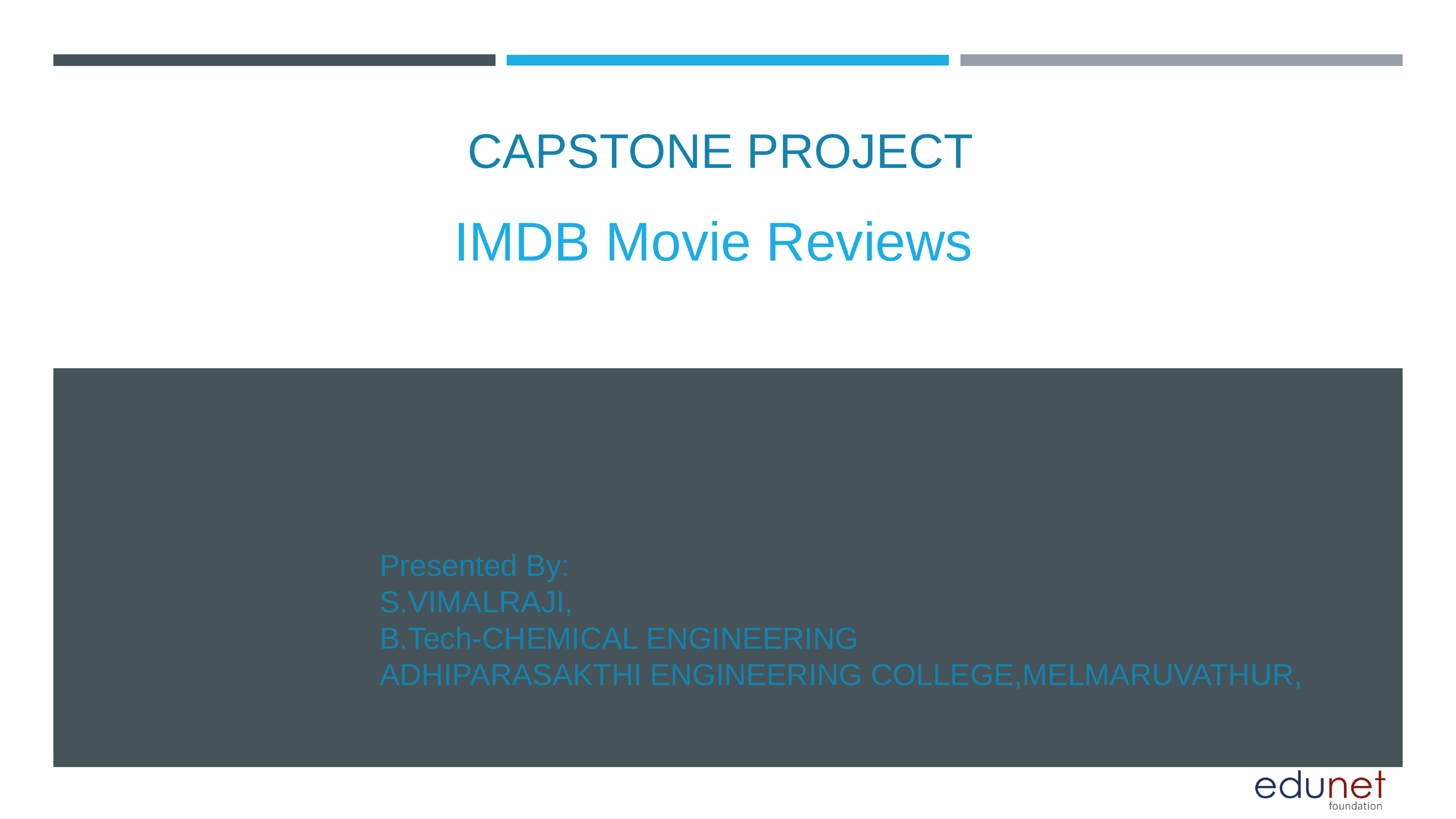

CAPSTONE PROJECT
IMDB Movie Reviews

Presented By:
S.VIMALRAJI,
B.Tech-CHEMICAL ENGINEERING
ADHIPARASAKTHI ENGINEERING COLLEGE,MELMARUVATHUR,